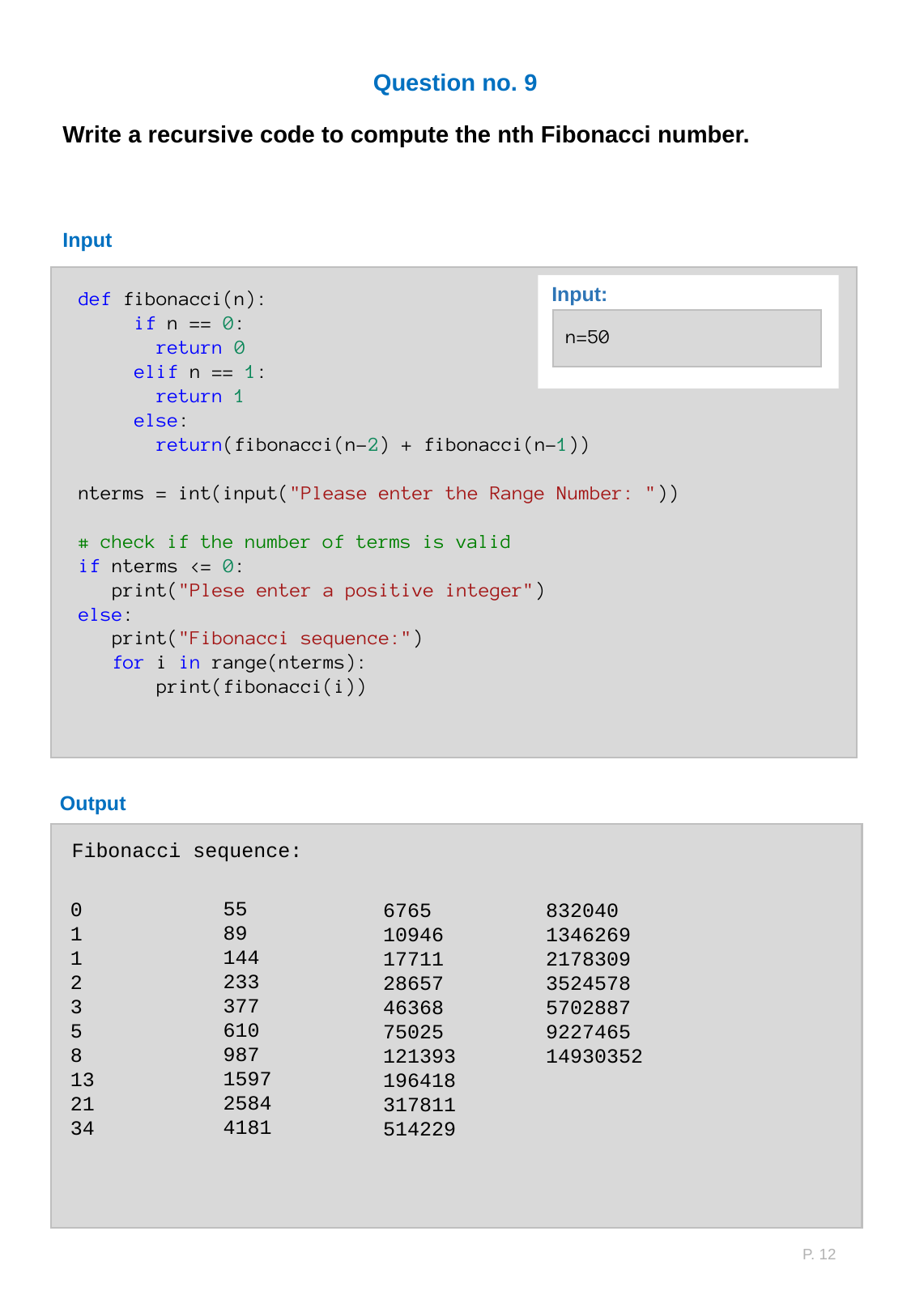

Question no. 9
Write a recursive code to compute the nth Fibonacci number.
Input

Input:

def fibonacci(n):
     if n == 0:
       return 0
     elif n == 1:
       return 1
     else:
       return(fibonacci(n-2) + fibonacci(n-1))
nterms = int(input("Please enter the Range Number: "))
# check if the number of terms is valid
if nterms <= 0:
   print("Plese enter a positive integer")
else:
   print("Fibonacci sequence:")
   for i in range(nterms):
       print(fibonacci(i))

n=50
Output

Fibonacci sequence:
55
89
144
233
377
610
987
1597
2584
4181
0
1
1
2
3
5
8
13
21
34

6765
10946
17711
28657
46368
75025
121393
196418
317811
514229
832040
1346269
2178309
3524578
5702887
9227465
14930352
P. 12